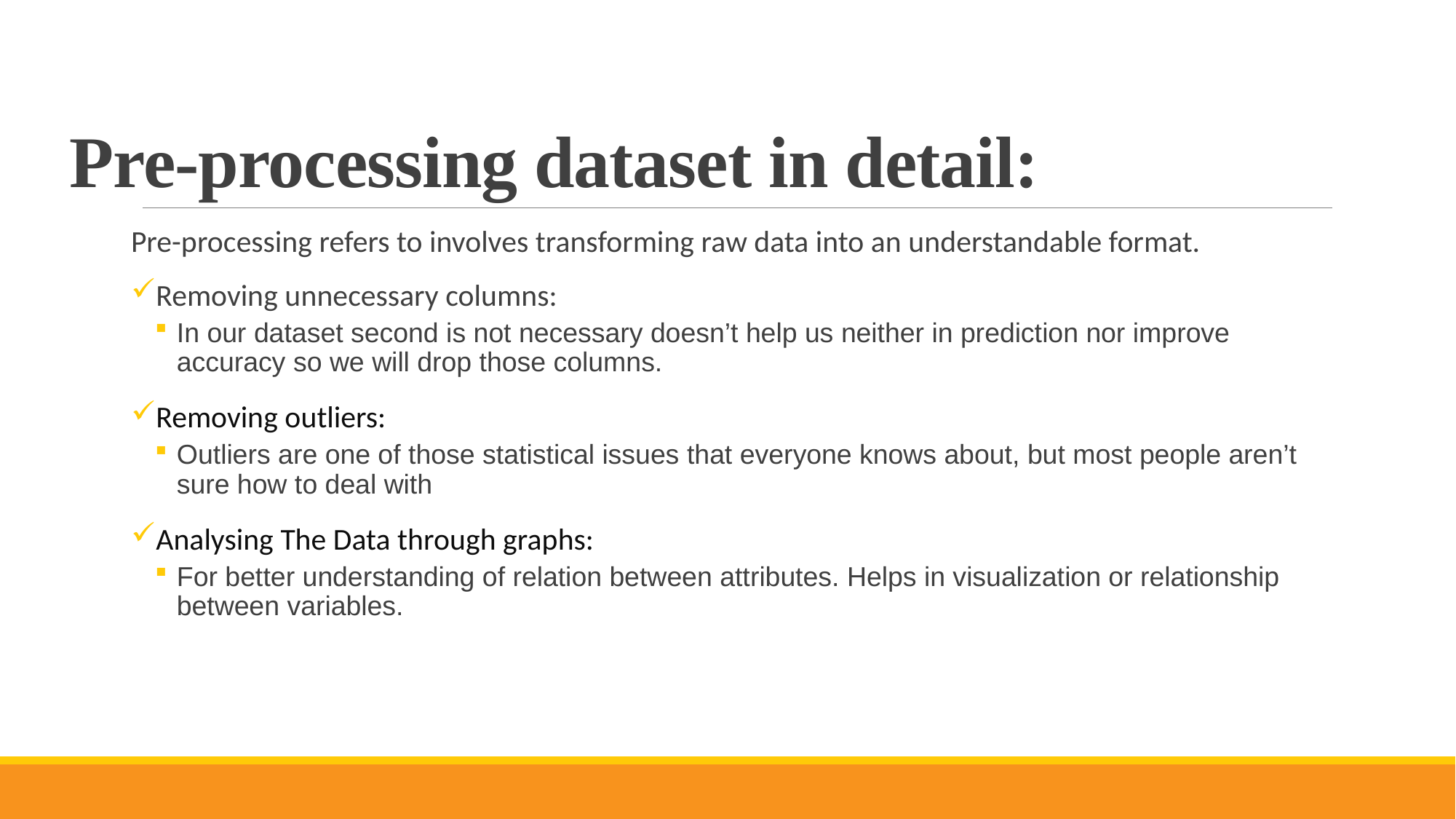

# Pre-processing dataset in detail:
Pre-processing refers to involves transforming raw data into an understandable format.
Removing unnecessary columns:
In our dataset second is not necessary doesn’t help us neither in prediction nor improve accuracy so we will drop those columns.
Removing outliers:
Outliers are one of those statistical issues that everyone knows about, but most people aren’t sure how to deal with
Analysing The Data through graphs:
For better understanding of relation between attributes. Helps in visualization or relationship between variables.